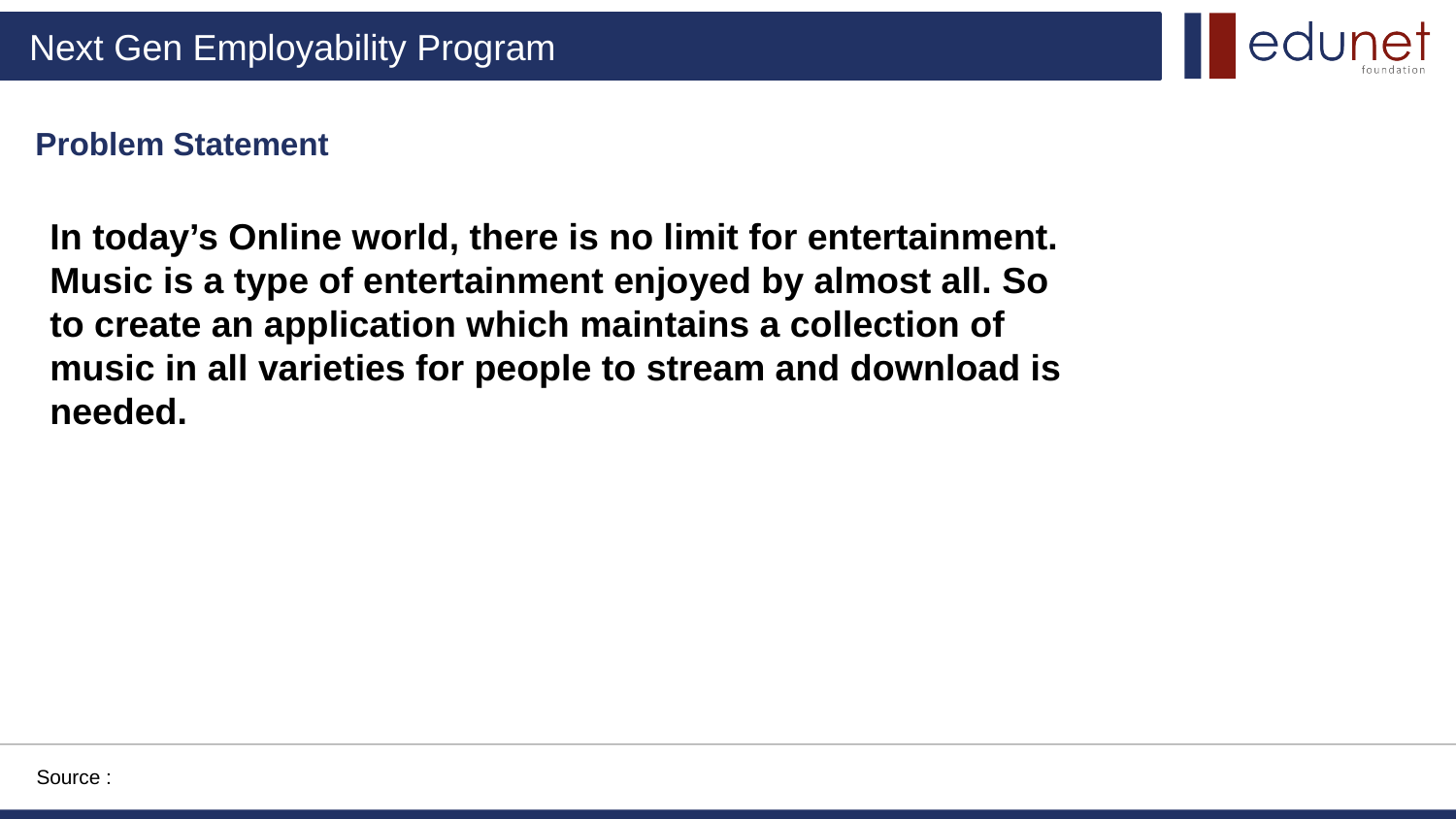

Problem Statement
In today’s Online world, there is no limit for entertainment. Music is a type of entertainment enjoyed by almost all. So to create an application which maintains a collection of music in all varieties for people to stream and download is needed.
Source :